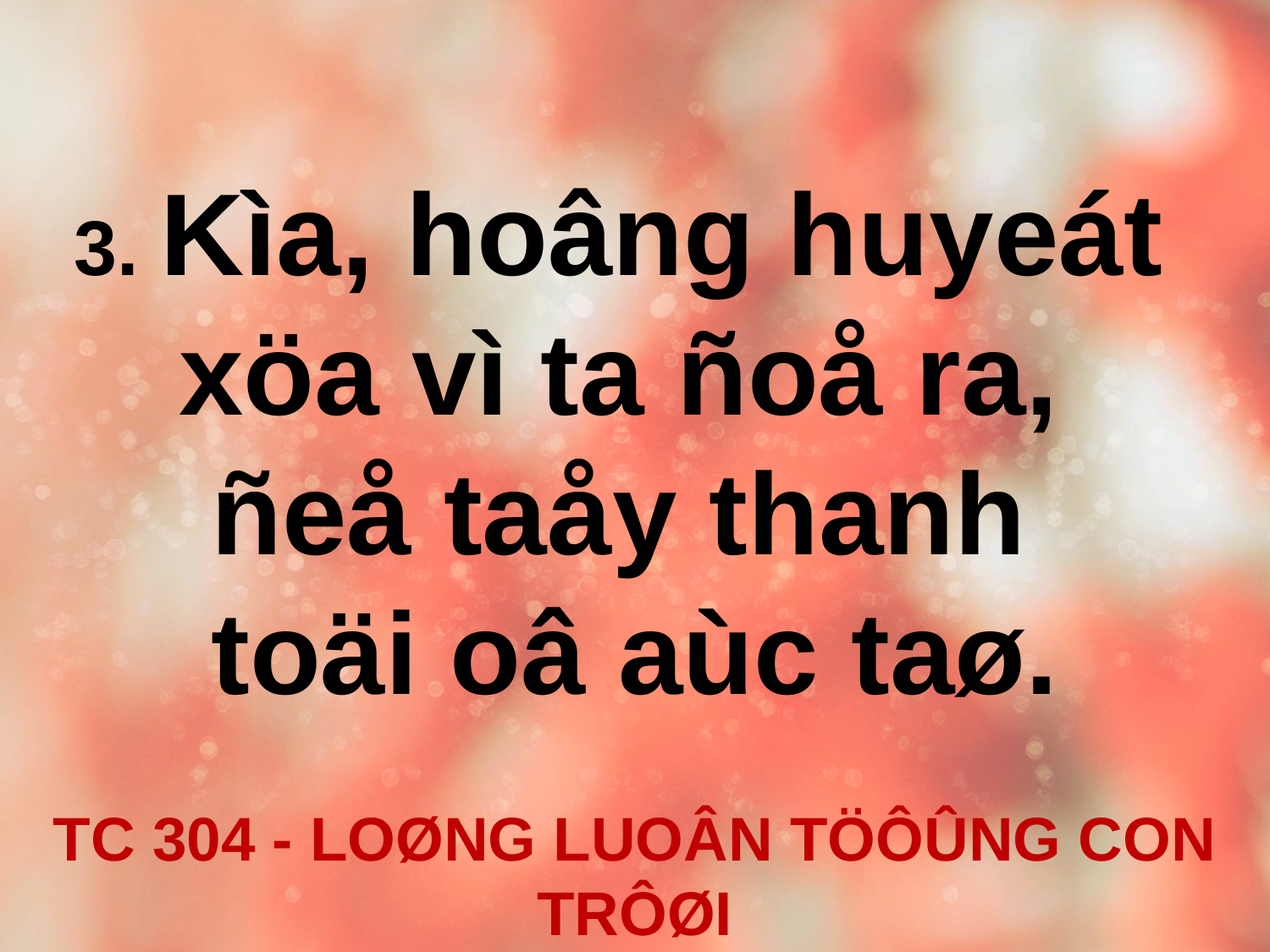

3. Kìa, hoâng huyeát
xöa vì ta ñoå ra,
ñeå taåy thanh
toäi oâ aùc taø.
TC 304 - LOØNG LUOÂN TÖÔÛNG CON TRÔØI